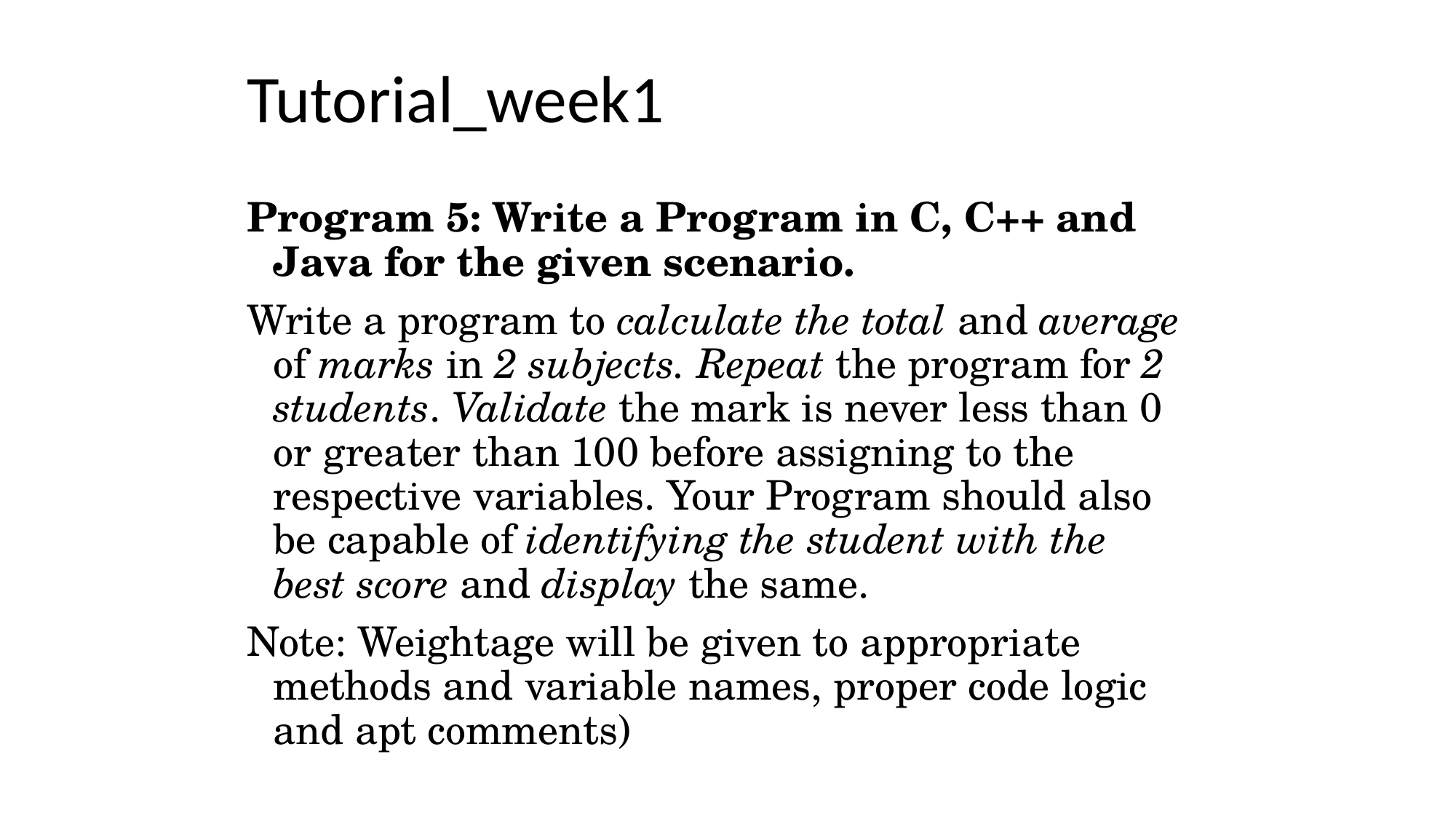

# Tutorial_week1
Program 5: Write a Program in C, C++ and Java for the given scenario.
Write a program to calculate the total and average of marks in 2 subjects. Repeat the program for 2 students. Validate the mark is never less than 0 or greater than 100 before assigning to the respective variables. Your Program should also be capable of identifying the student with the best score and display the same.
Note: Weightage will be given to appropriate methods and variable names, proper code logic and apt comments)